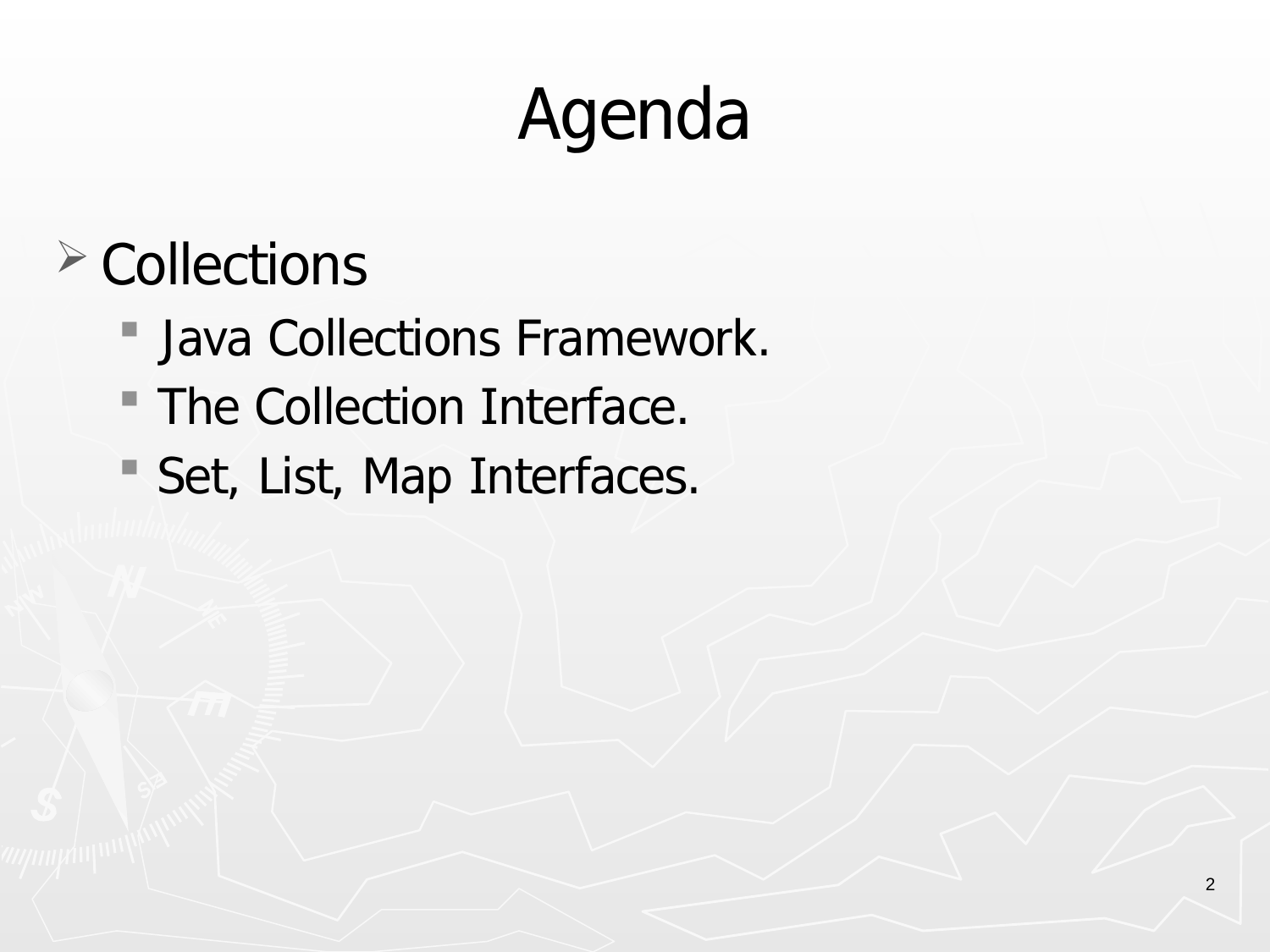

# Agenda
Collections
Java Collections Framework.
The Collection Interface.
Set, List, Map Interfaces.

2